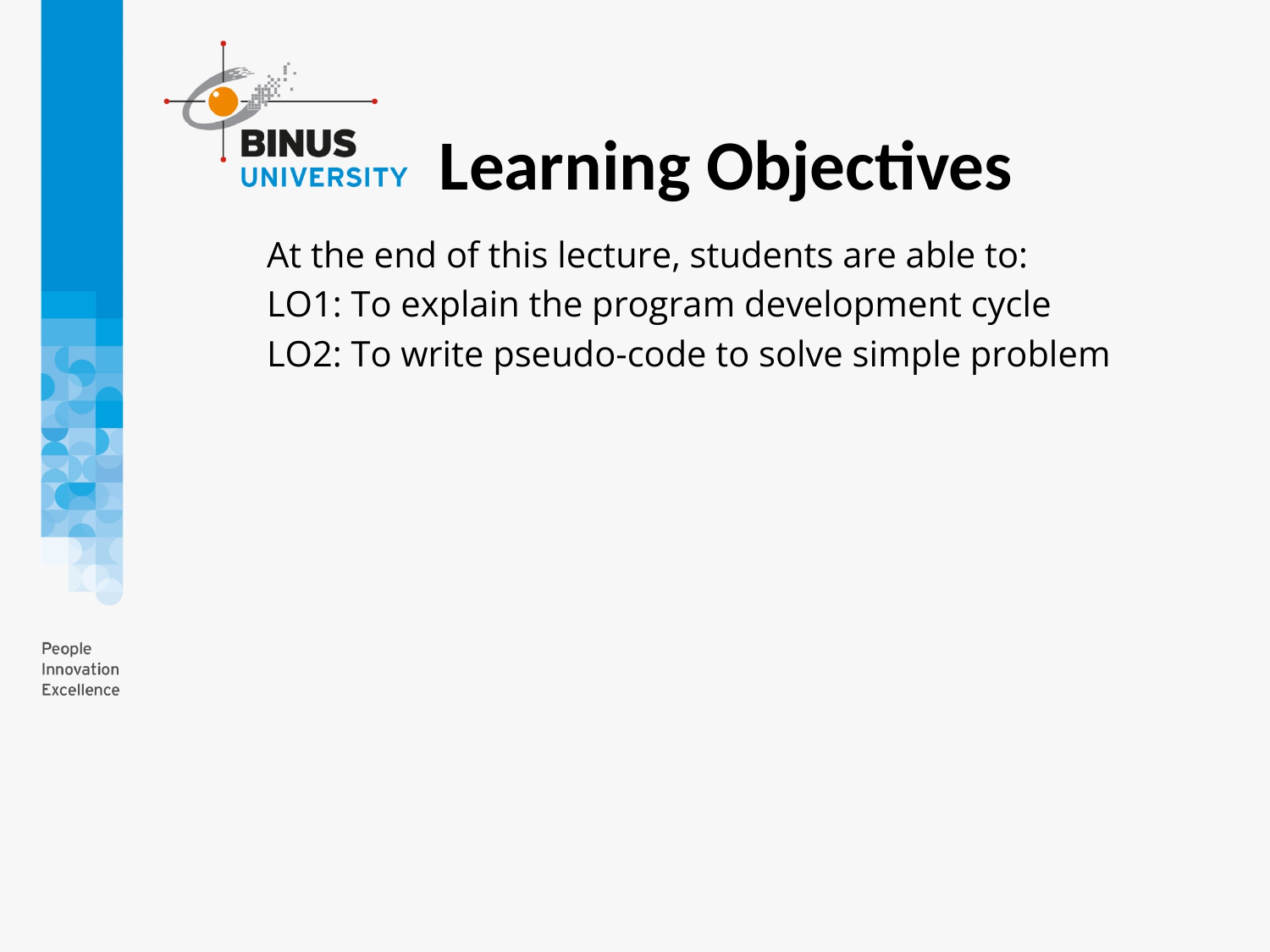

Learning Objectives
At the end of this lecture, students are able to:
LO1: To explain the program development cycle
LO2: To write pseudo-code to solve simple problem